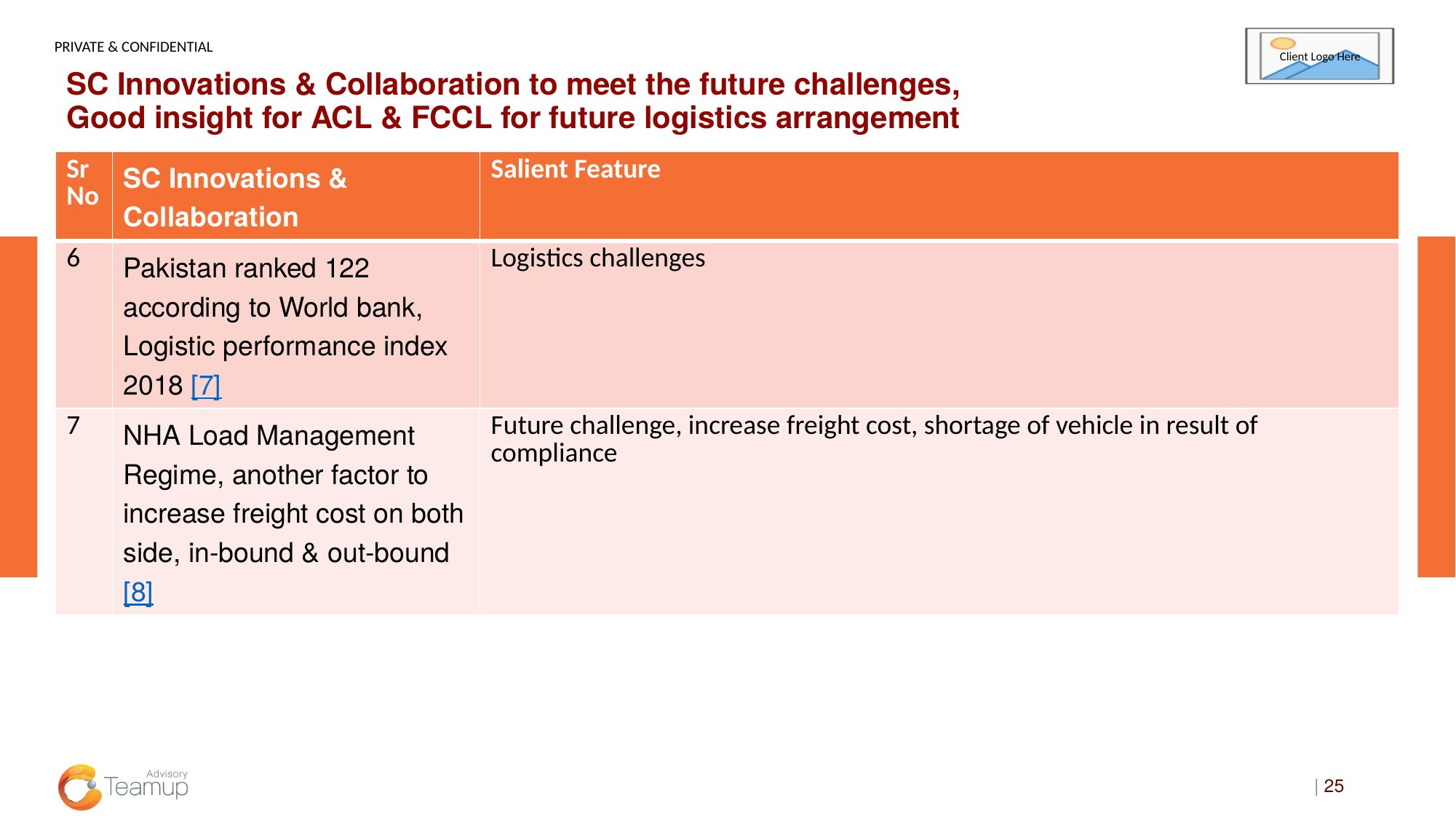

# SC Innovations & Collaboration to meet the future challenges, Good insight for ACL & FCCL for future logistics arrangement
| Sr No | SC Innovations & Collaboration | Salient Feature |
| --- | --- | --- |
| 6 | Pakistan ranked 122 according to World bank, Logistic performance index 2018 [7] | Logistics challenges |
| 7 | NHA Load Management Regime, another factor to increase freight cost on both side, in-bound & out-bound [8] | Future challenge, increase freight cost, shortage of vehicle in result of compliance |
| 25